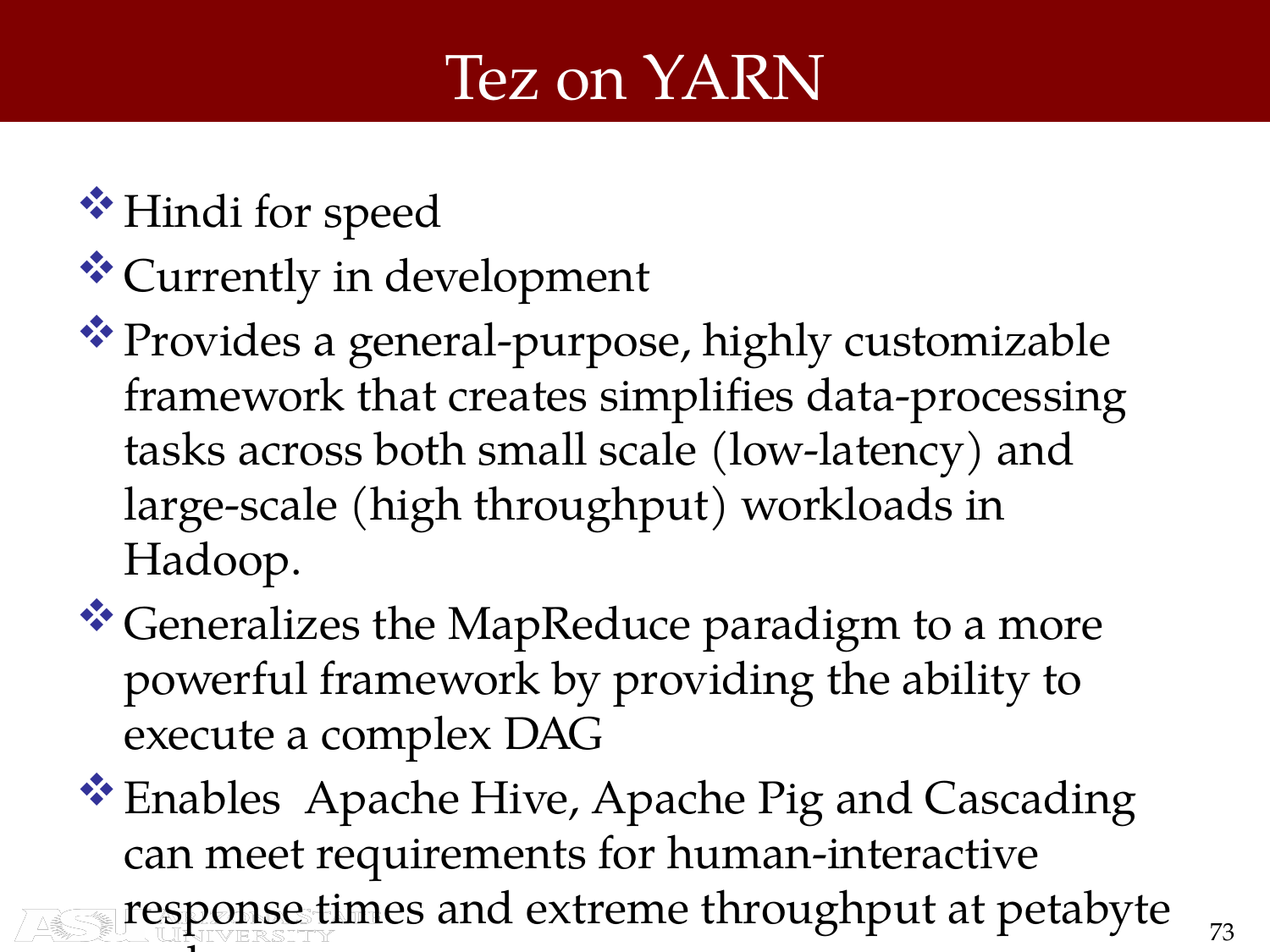

# Tez on YARN
Hindi for speed
Currently in development
Provides a general-purpose, highly customizable framework that creates simplifies data-processing tasks across both small scale (low-latency) and large-scale (high throughput) workloads in Hadoop.
Generalizes the MapReduce paradigm to a more powerful framework by providing the ability to execute a complex DAG
Enables  Apache Hive, Apache Pig and Cascading can meet requirements for human-interactive response times and extreme throughput at petabyte scale
73